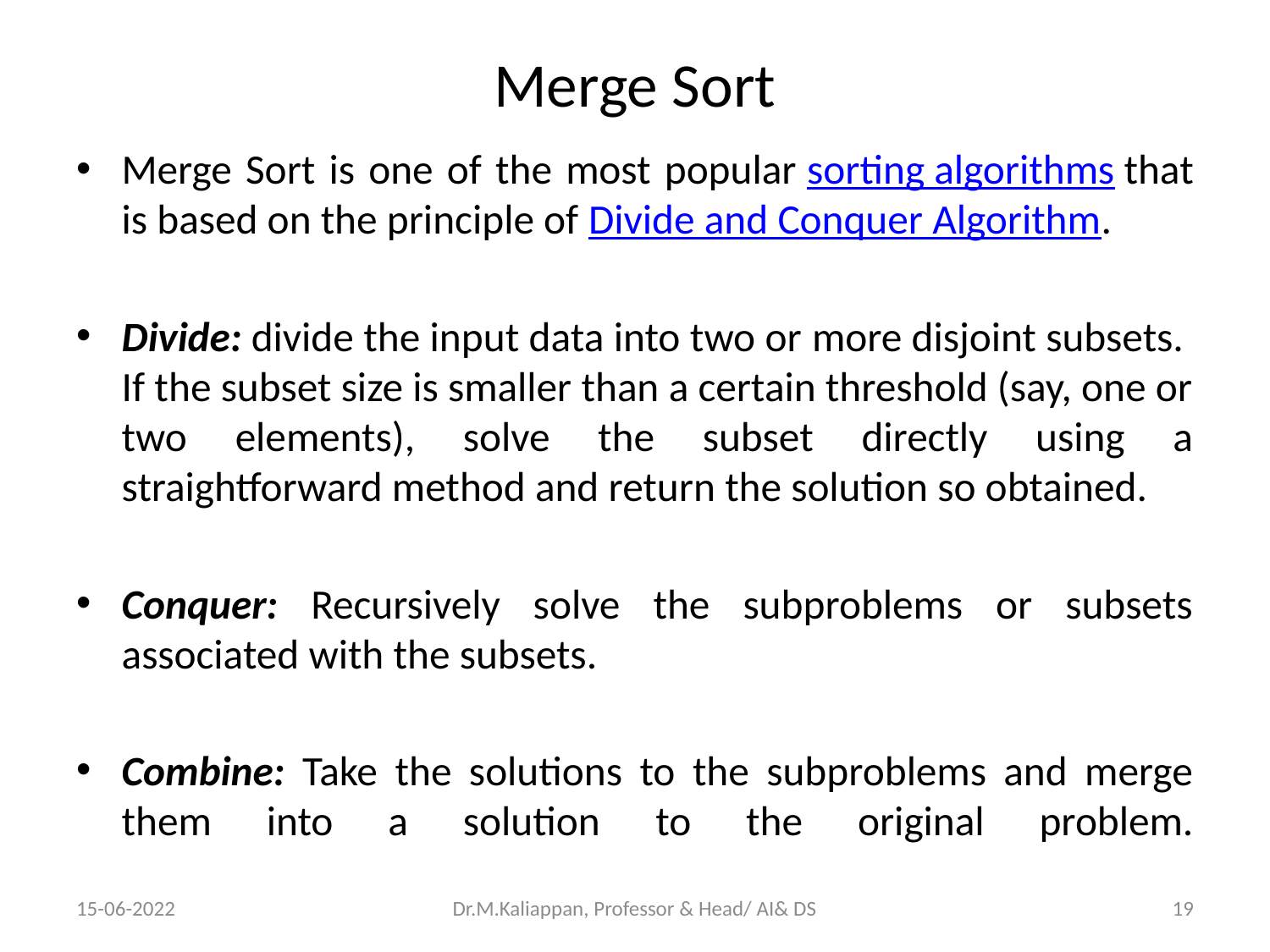

# Merge Sort
Merge Sort is one of the most popular sorting algorithms that is based on the principle of Divide and Conquer Algorithm.

Divide: divide the input data into two or more disjoint subsets.  If the subset size is smaller than a certain threshold (say, one or two elements), solve the subset directly using a straightforward method and return the solution so obtained.

Conquer: Recursively solve the subproblems or subsets associated with the subsets.

Combine: Take the solutions to the subproblems and merge them into a solution to the original problem.
15-06-2022
Dr.M.Kaliappan, Professor & Head/ AI& DS
19